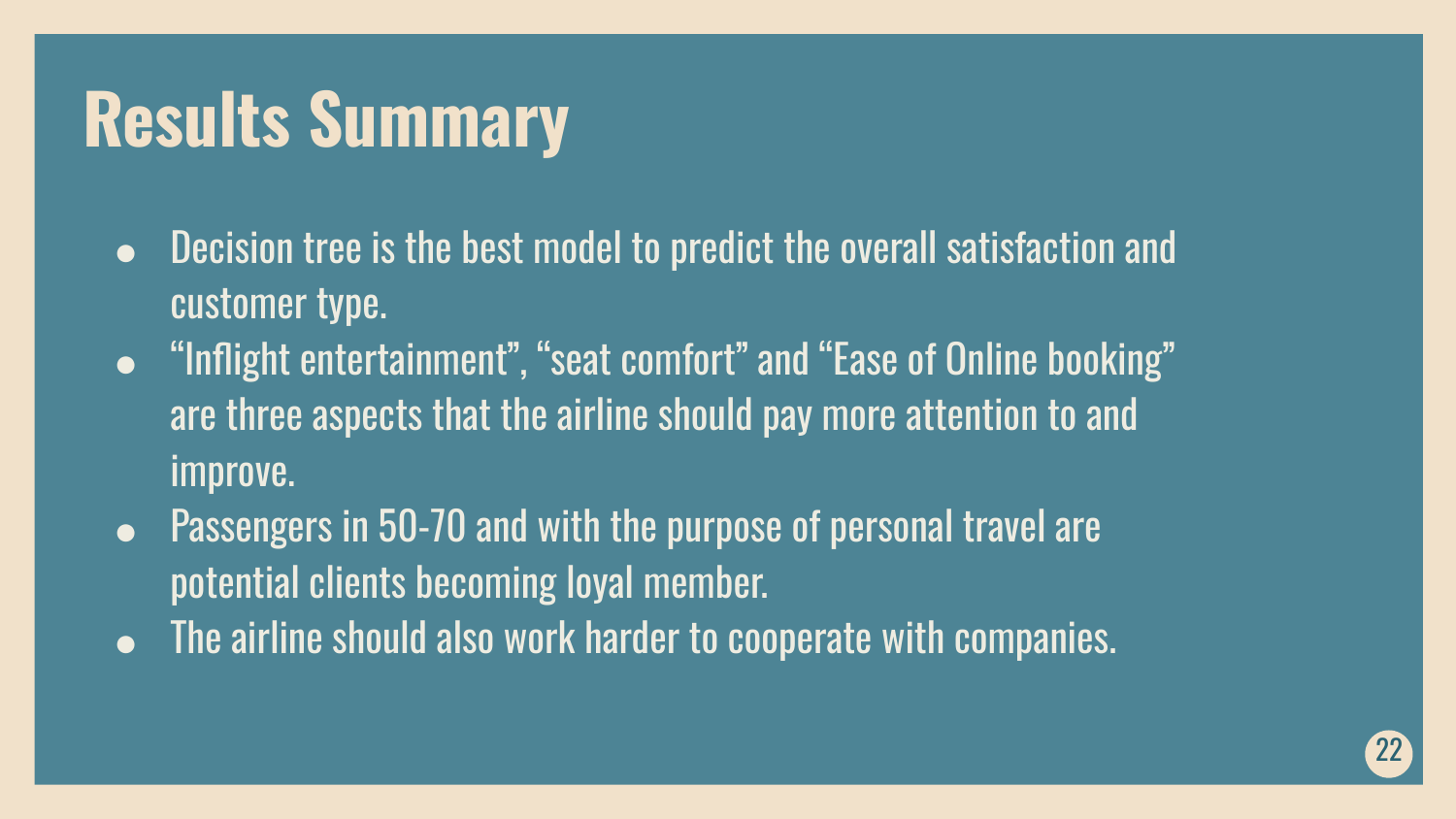

Results Summary

Decision tree is the best model to predict the overall satisfaction and customer type.
“Inflight entertainment”, “seat comfort” and “Ease of Online booking” are three aspects that the airline should pay more attention to and improve.
Passengers in 50-70 and with the purpose of personal travel are potential clients becoming loyal member.
The airline should also work harder to cooperate with companies.
22